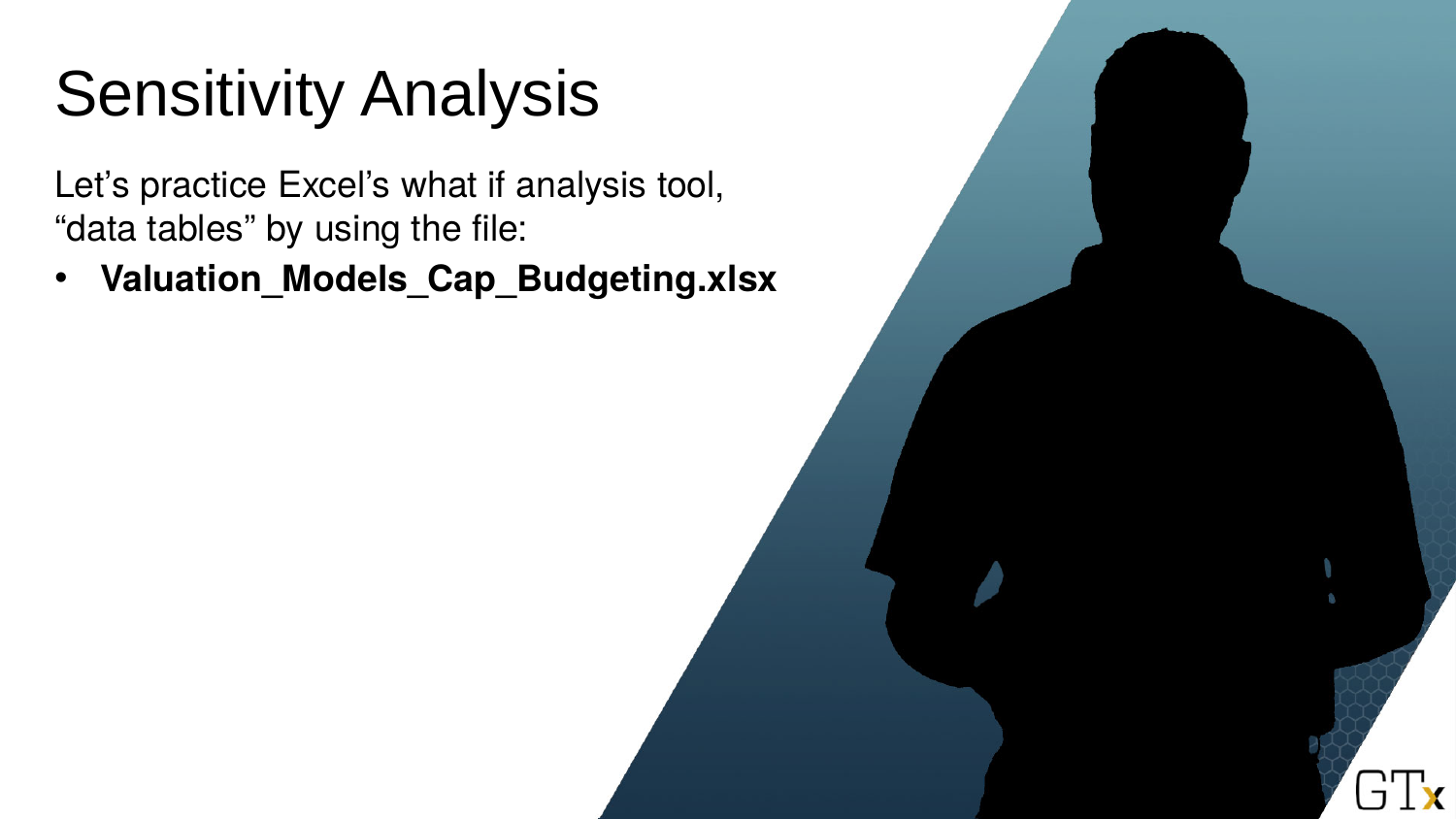

# Sensitivity Analysis
Let’s practice Excel’s what if analysis tool, “data tables” by using the file:
Valuation_Models_Cap_Budgeting.xlsx